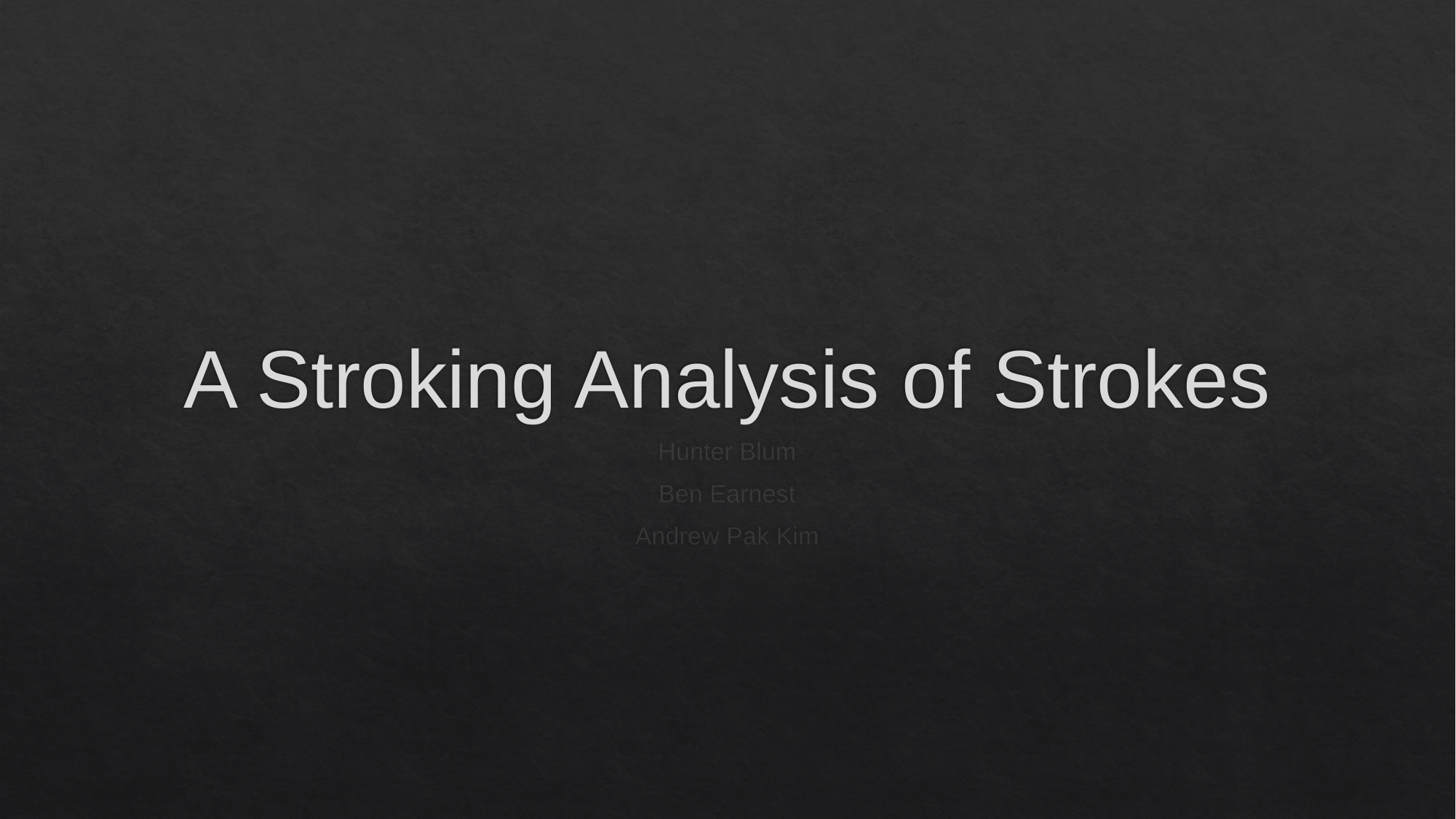

# A Stroking Analysis of Strokes
Hunter Blum
Ben Earnest
Andrew Pak Kim